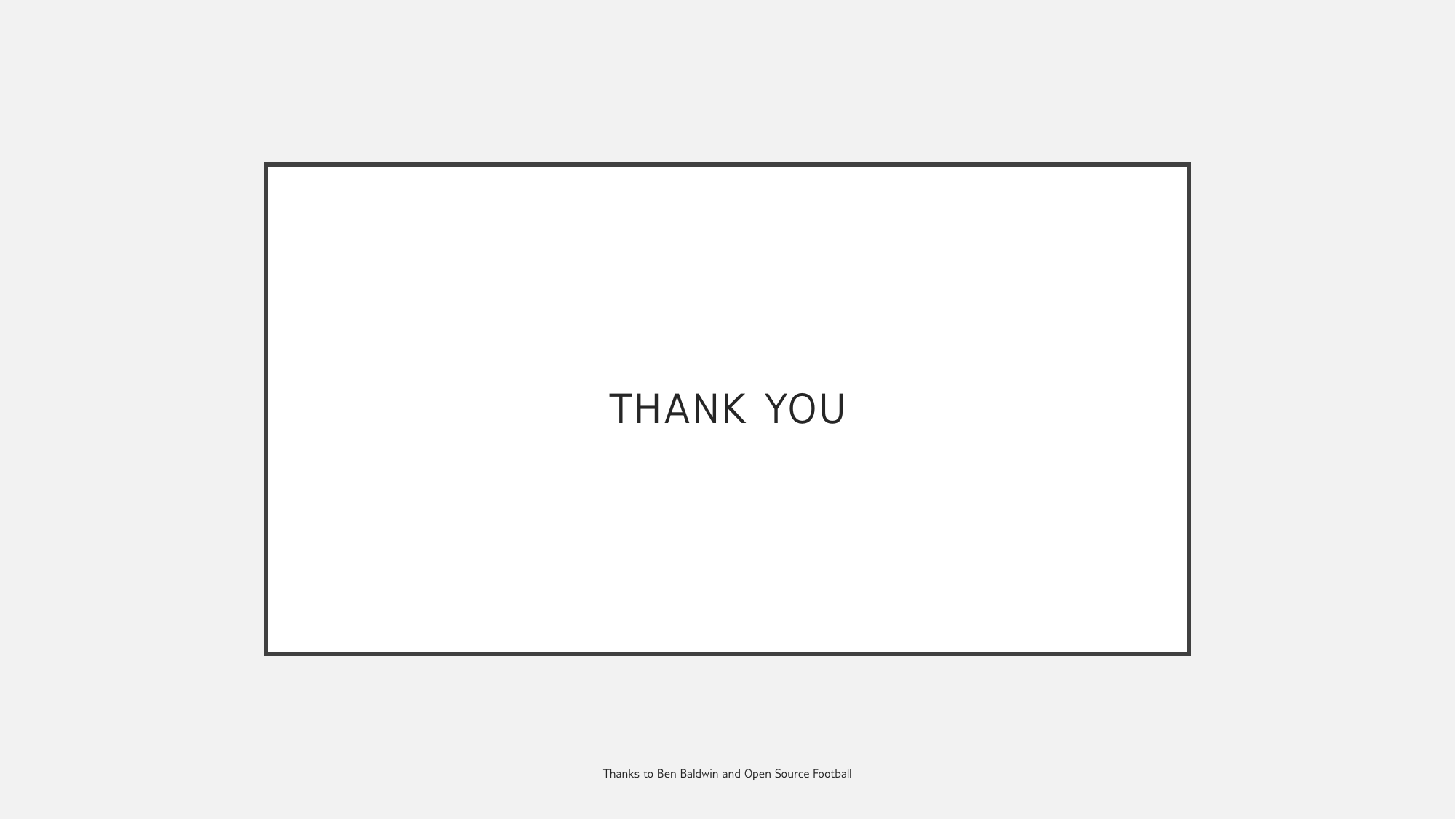

# Thank You
Thanks to Ben Baldwin and Open Source Football